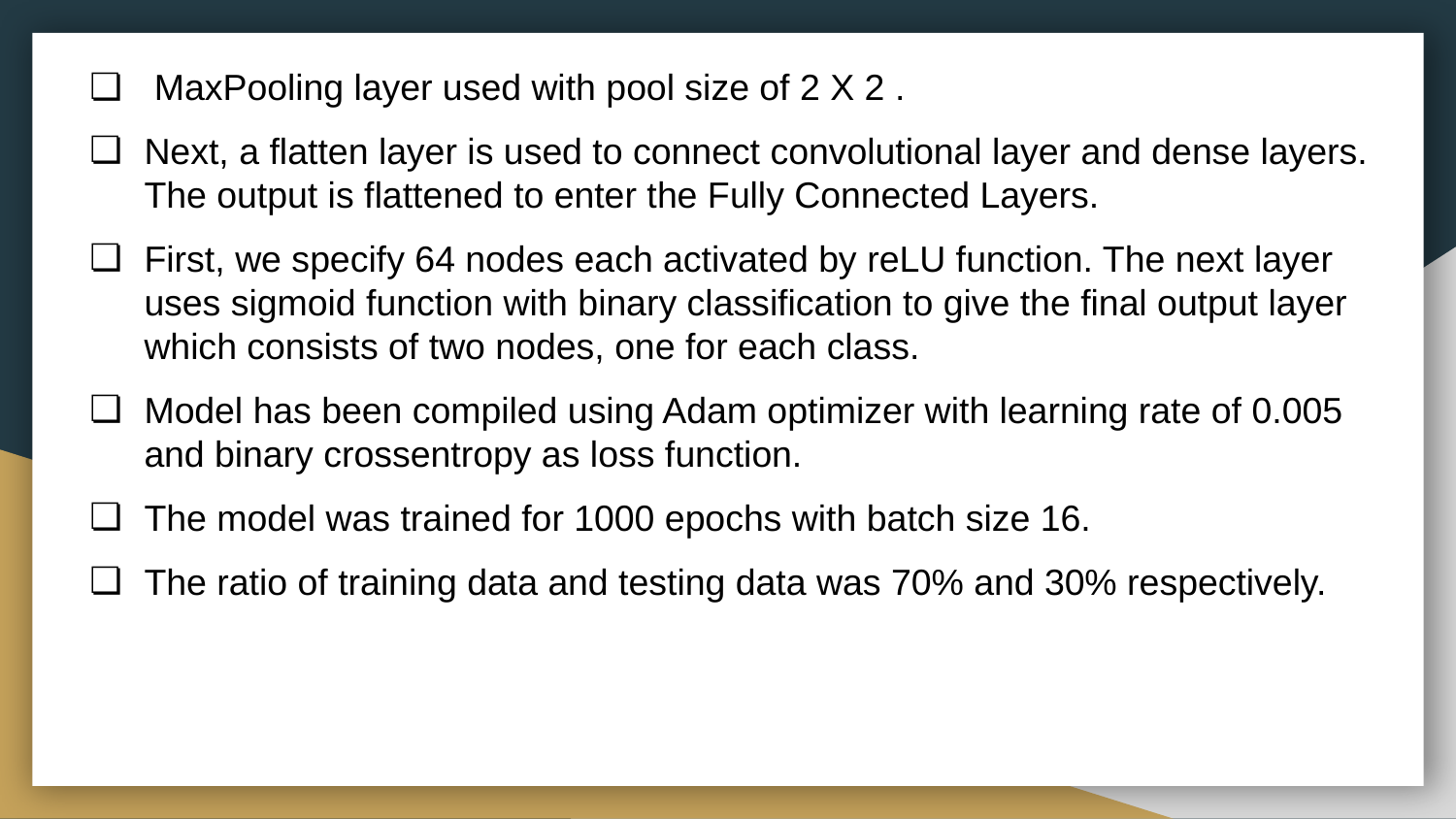

MaxPooling layer used with pool size of 2 X 2 .
Next, a flatten layer is used to connect convolutional layer and dense layers. The output is flattened to enter the Fully Connected Layers.
First, we specify 64 nodes each activated by reLU function. The next layer uses sigmoid function with binary classification to give the final output layer which consists of two nodes, one for each class.
Model has been compiled using Adam optimizer with learning rate of 0.005 and binary crossentropy as loss function.
The model was trained for 1000 epochs with batch size 16.
The ratio of training data and testing data was 70% and 30% respectively.